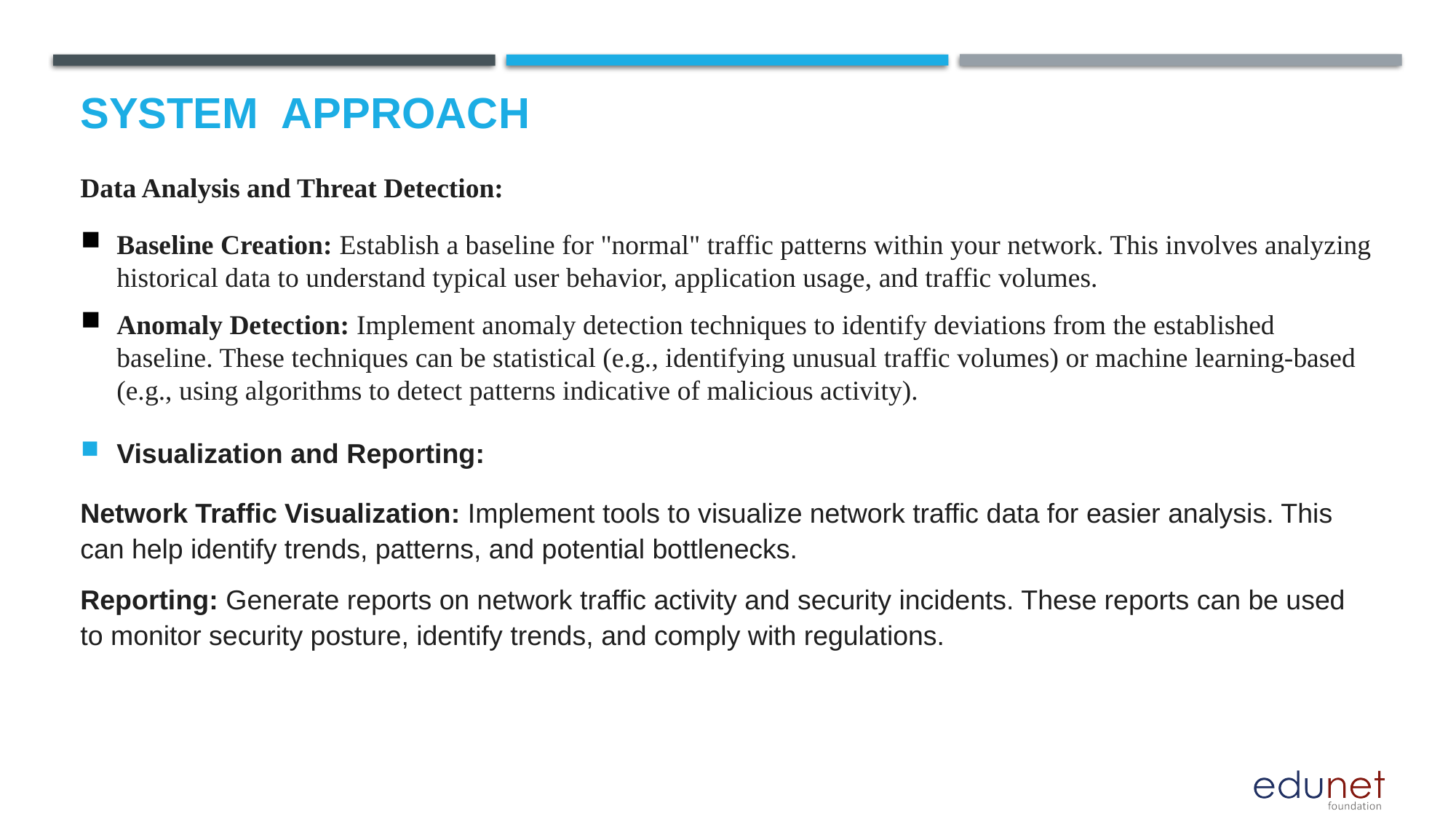

# System  Approach
Data Analysis and Threat Detection:
Baseline Creation: Establish a baseline for "normal" traffic patterns within your network. This involves analyzing historical data to understand typical user behavior, application usage, and traffic volumes.
Anomaly Detection: Implement anomaly detection techniques to identify deviations from the established baseline. These techniques can be statistical (e.g., identifying unusual traffic volumes) or machine learning-based (e.g., using algorithms to detect patterns indicative of malicious activity).
Visualization and Reporting:
Network Traffic Visualization: Implement tools to visualize network traffic data for easier analysis. This can help identify trends, patterns, and potential bottlenecks.
Reporting: Generate reports on network traffic activity and security incidents. These reports can be used to monitor security posture, identify trends, and comply with regulations.